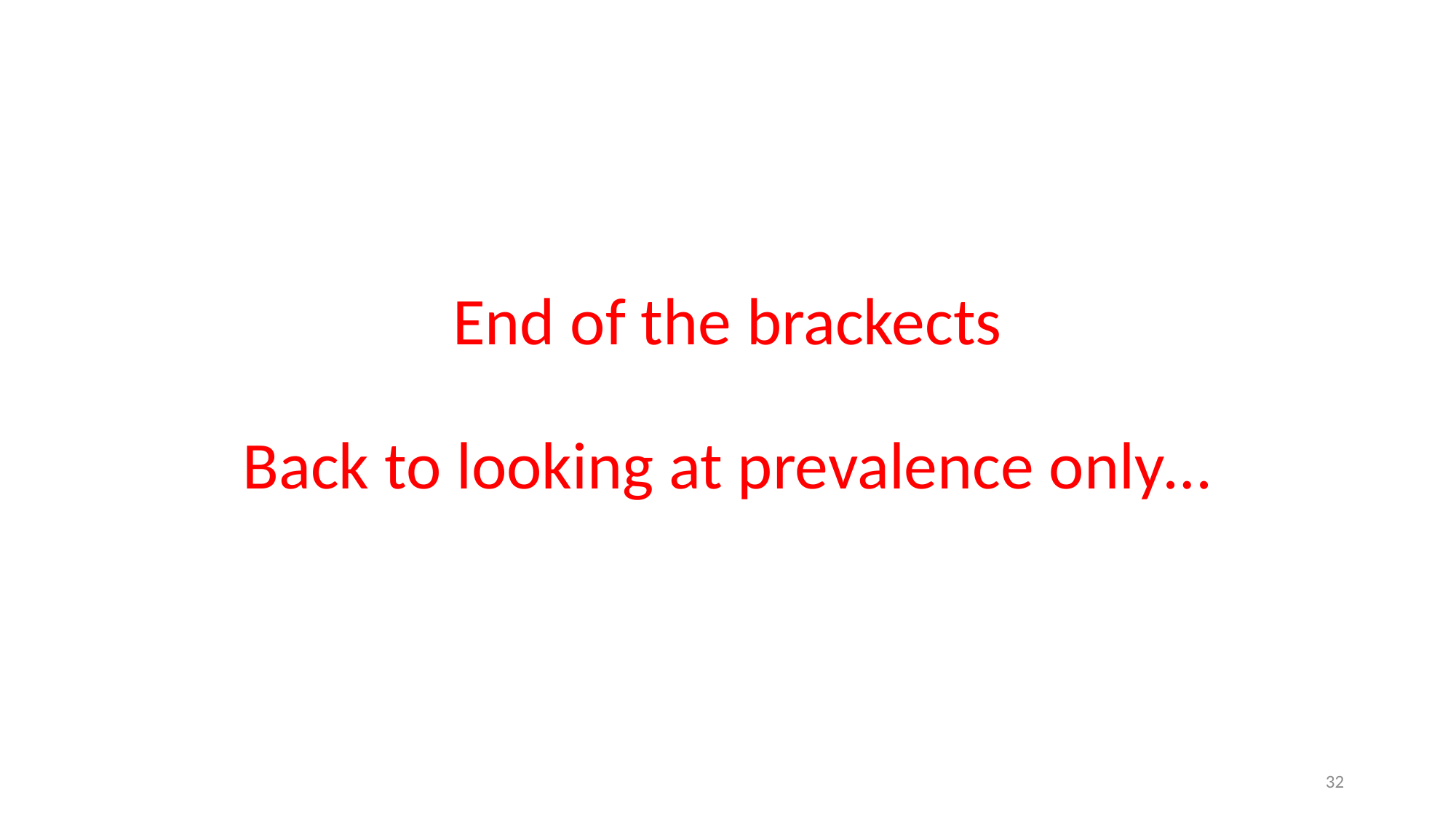

# End of the brackects Back to looking at prevalence only…
32